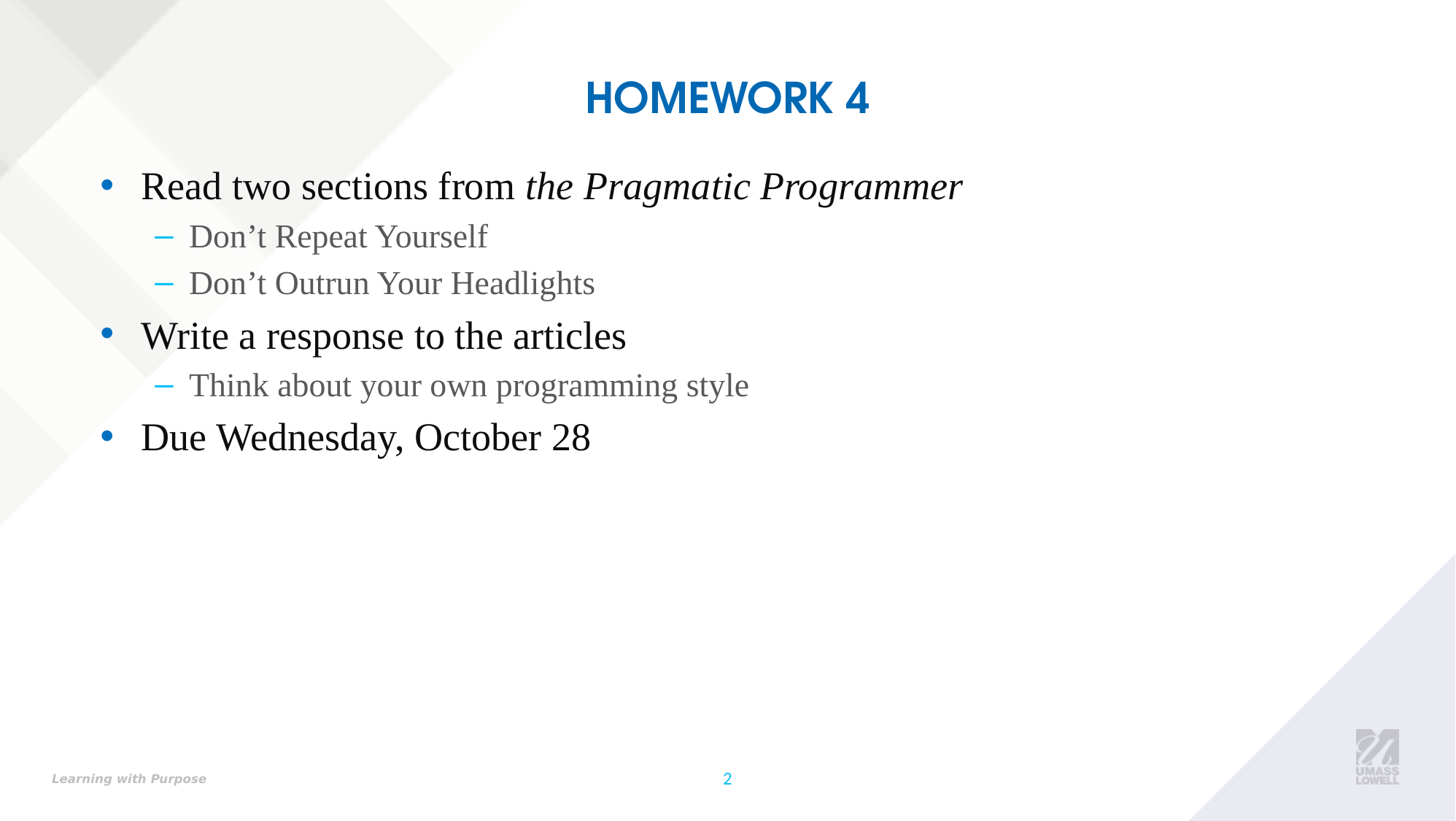

# Homework 4
Read two sections from the Pragmatic Programmer
Don’t Repeat Yourself
Don’t Outrun Your Headlights
Write a response to the articles
Think about your own programming style
Due Wednesday, October 28
2